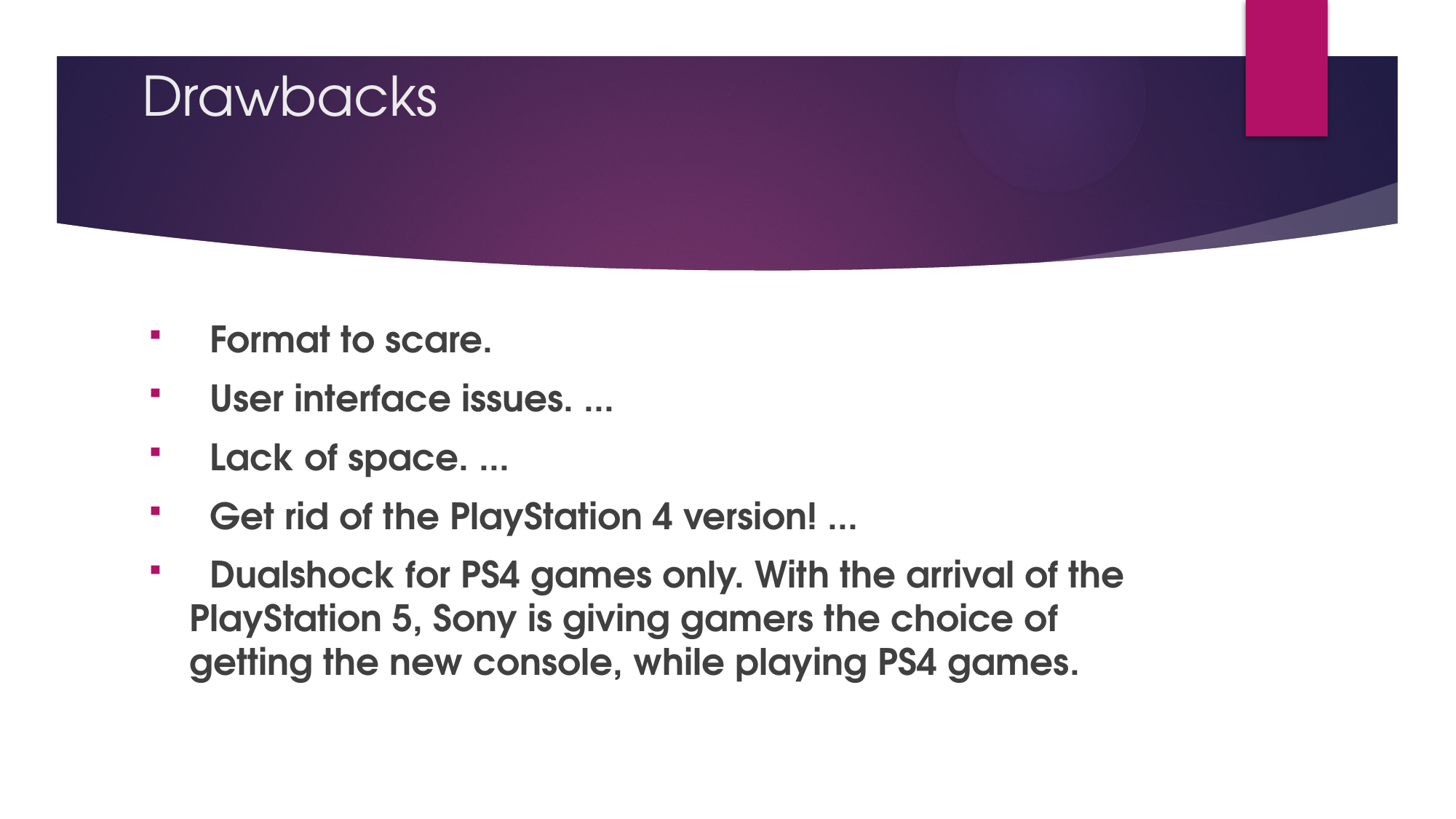

# Drawbacks
  Format to scare.
  User interface issues. ...
  Lack of space. ...
  Get rid of the PlayStation 4 version! ...
  Dualshock for PS4 games only. With the arrival of the PlayStation 5, Sony is giving gamers the choice of getting the new console, while playing PS4 games.